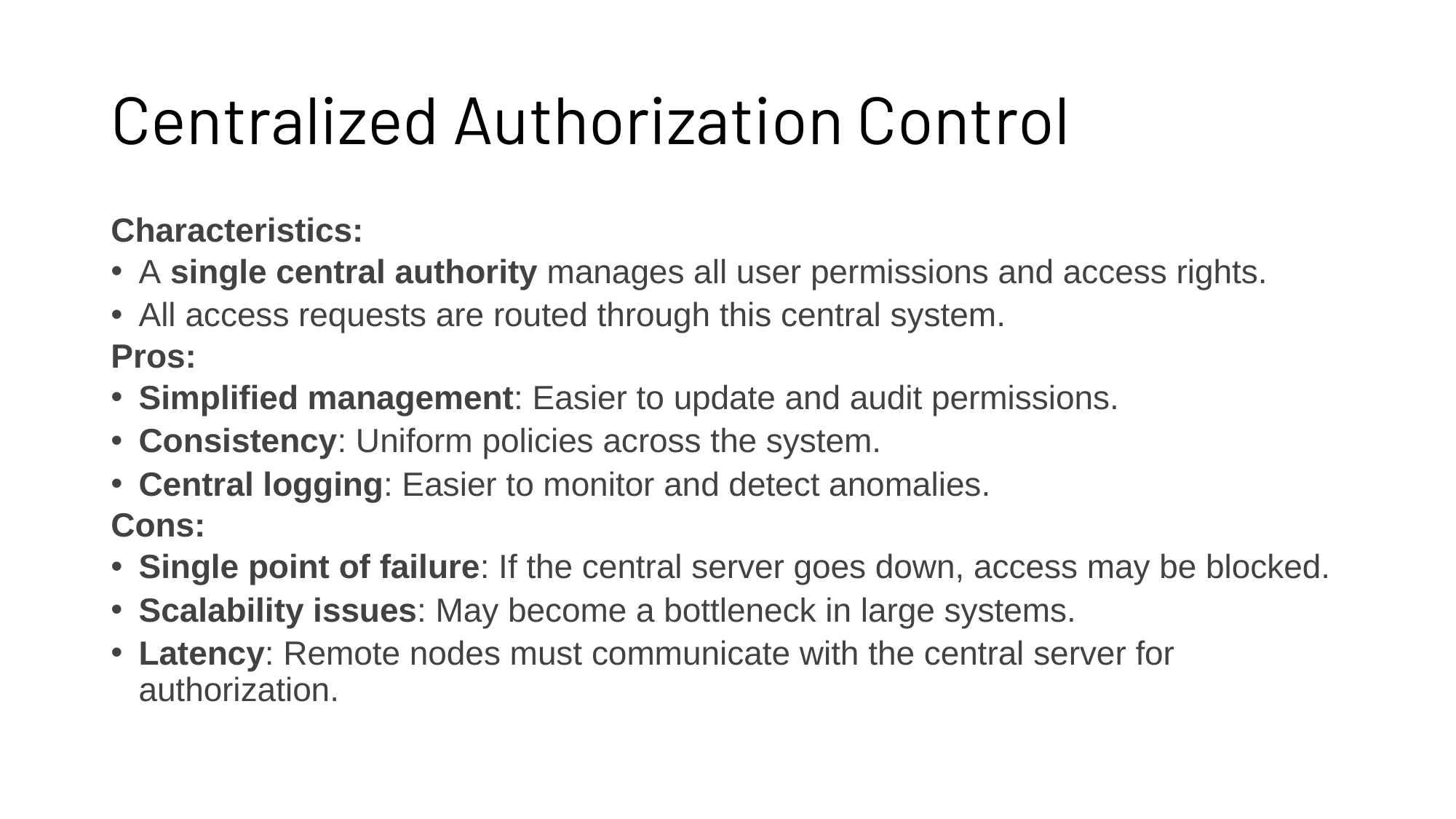

# Centralized Authorization Control
Characteristics:
A single central authority manages all user permissions and access rights.
All access requests are routed through this central system.
Pros:
Simplified management: Easier to update and audit permissions.
Consistency: Uniform policies across the system.
Central logging: Easier to monitor and detect anomalies.
Cons:
Single point of failure: If the central server goes down, access may be blocked.
Scalability issues: May become a bottleneck in large systems.
Latency: Remote nodes must communicate with the central server for authorization.